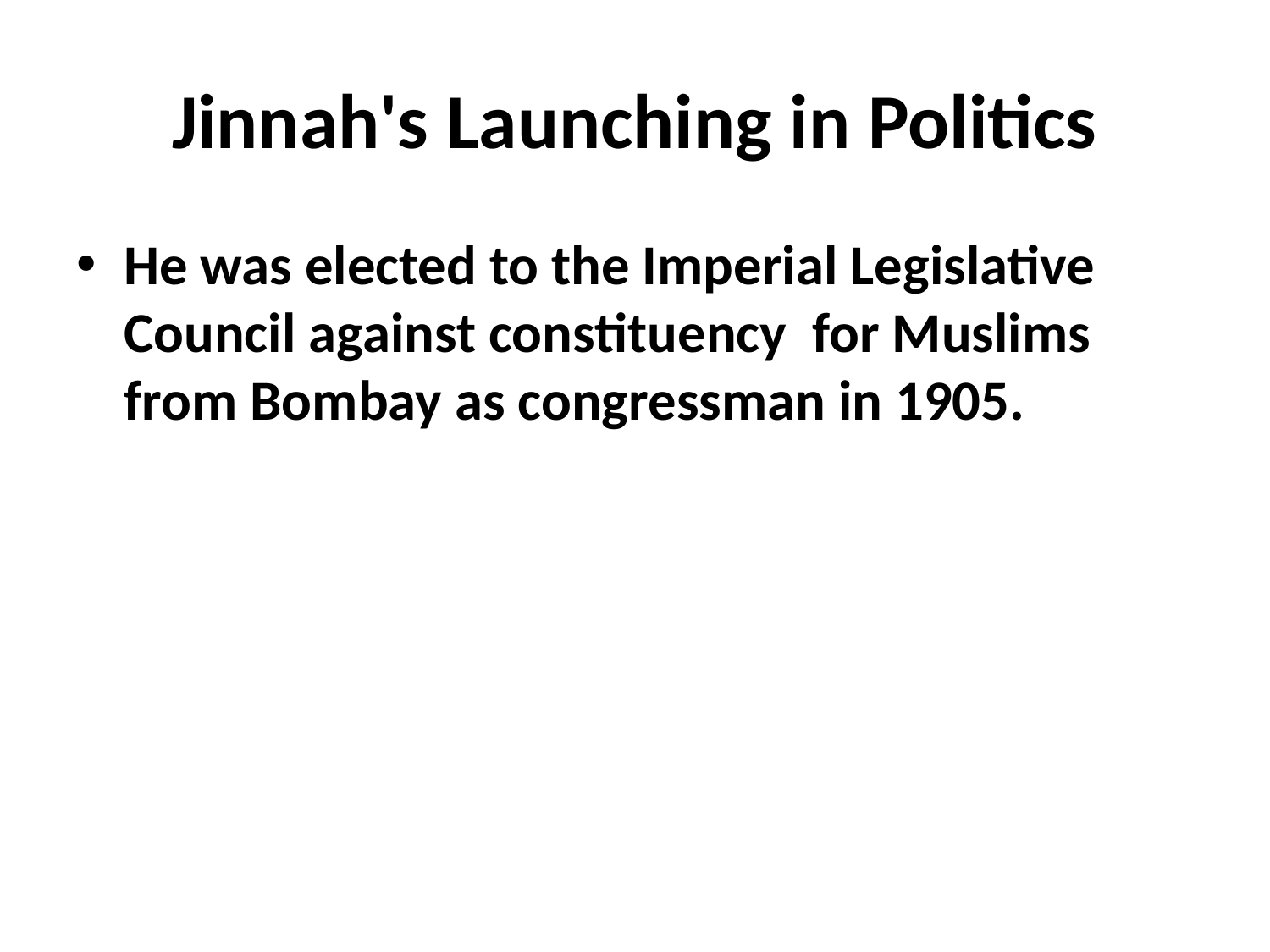

# Jinnah's Launching in Politics
He was elected to the Imperial Legislative Council against constituency  for Muslims from Bombay as congressman in 1905.